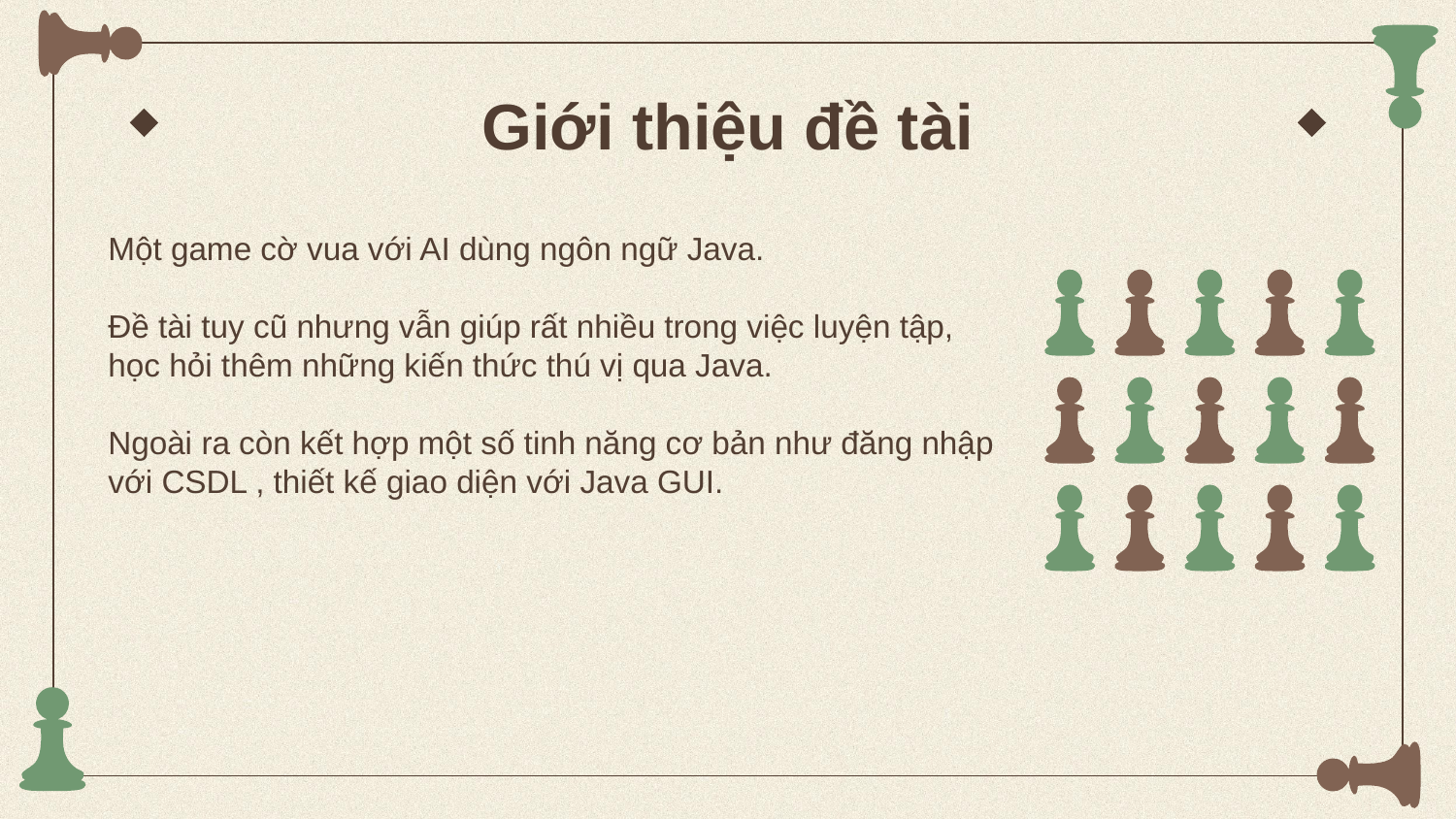

# Giới thiệu đề tài

Một game cờ vua với AI dùng ngôn ngữ Java.

Đề tài tuy cũ nhưng vẫn giúp rất nhiều trong việc luyện tập, học hỏi thêm những kiến thức thú vị qua Java.

Ngoài ra còn kết hợp một số tinh năng cơ bản như đăng nhập với CSDL , thiết kế giao diện với Java GUI.